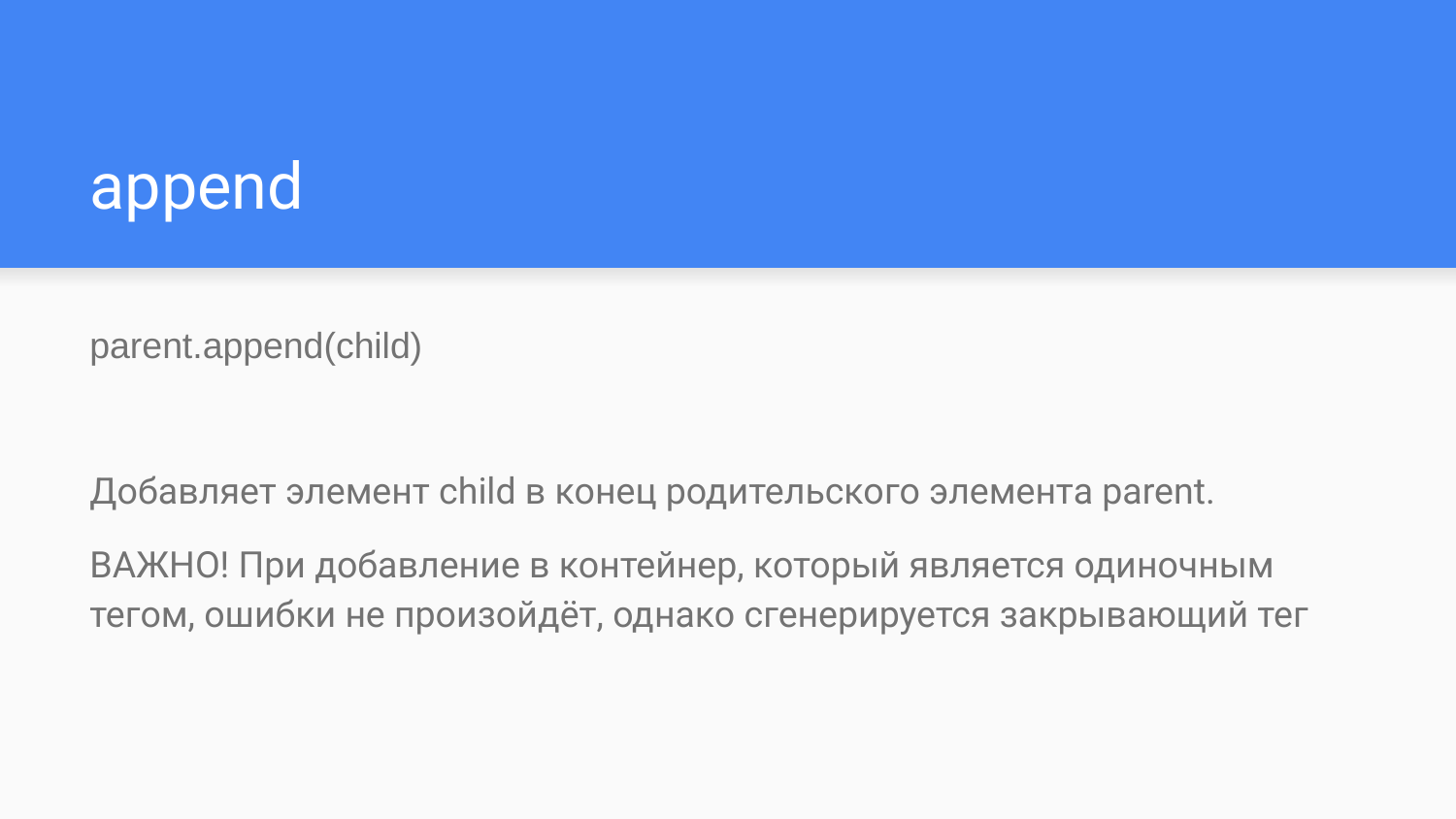

# append
parent.append(child)

Добавляет элемент child в конец родительского элемента parent.
ВАЖНО! При добавление в контейнер, который является одиночным тегом, ошибки не произойдёт, однако сгенерируется закрывающий тег